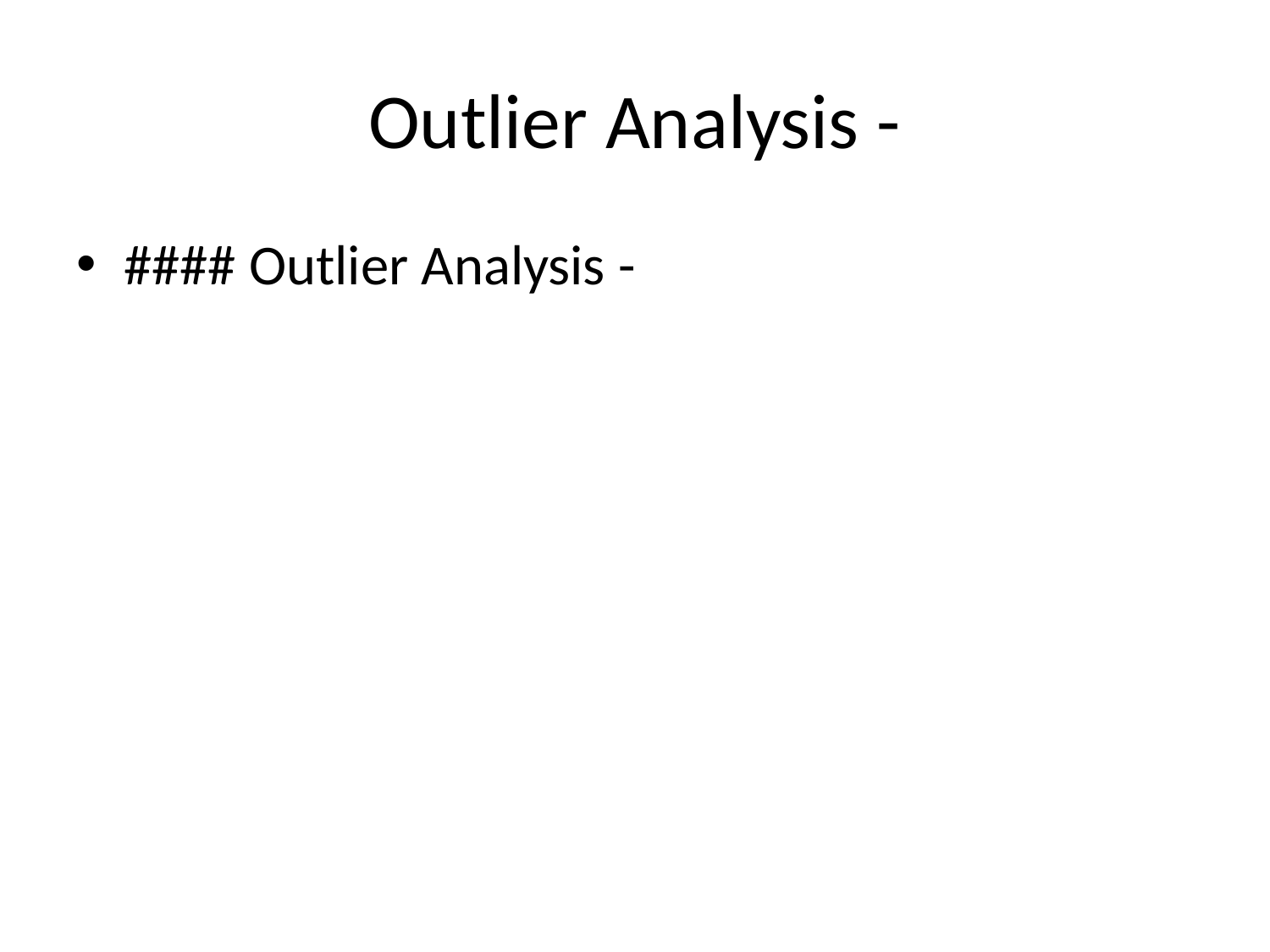

# Outlier Analysis -
#### Outlier Analysis -